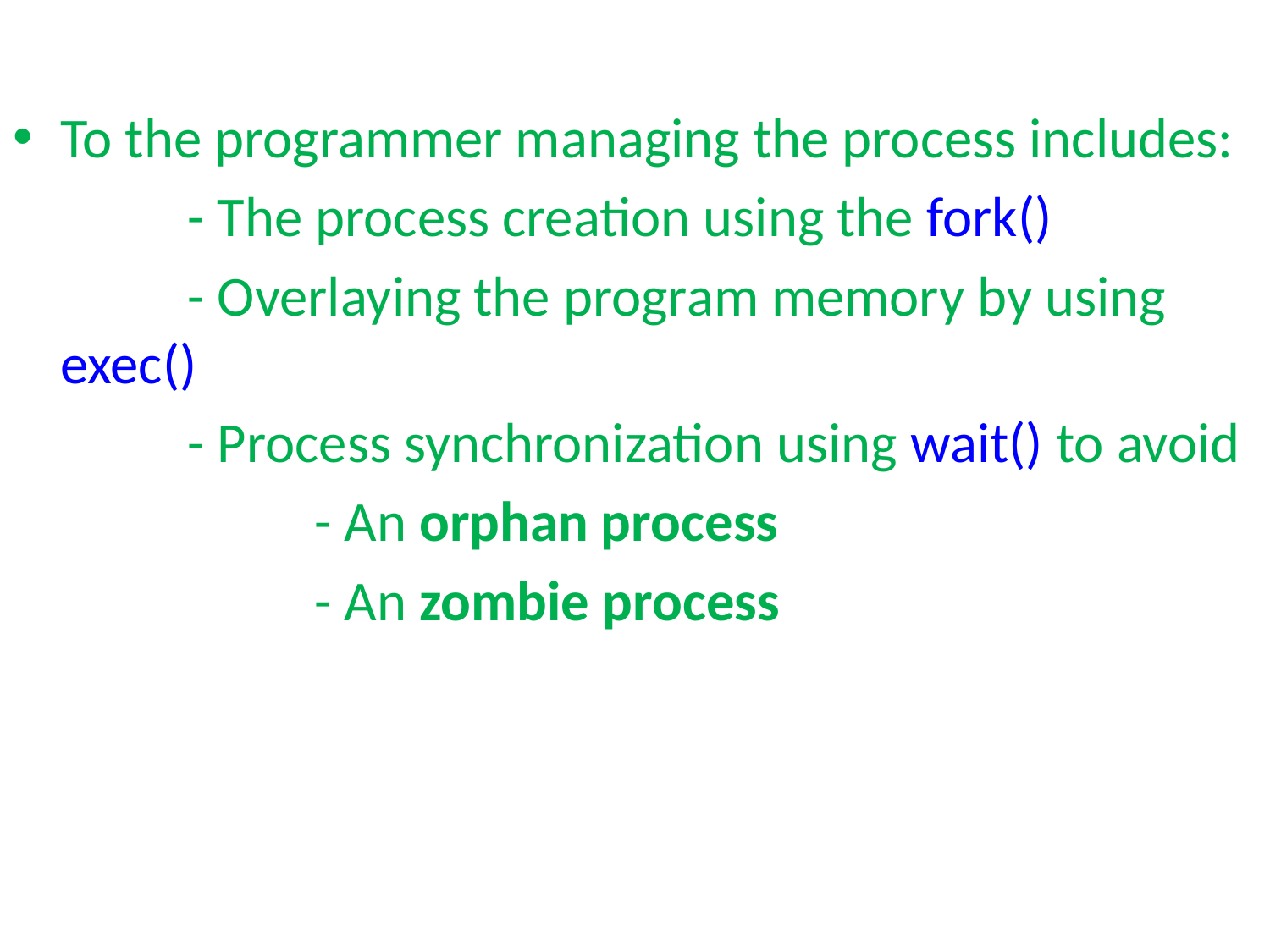

#
To the programmer managing the process includes:
		- The process creation using the fork()
		- Overlaying the program memory by using 	exec()
		- Process synchronization using wait() to avoid
			- An orphan process
			- An zombie process